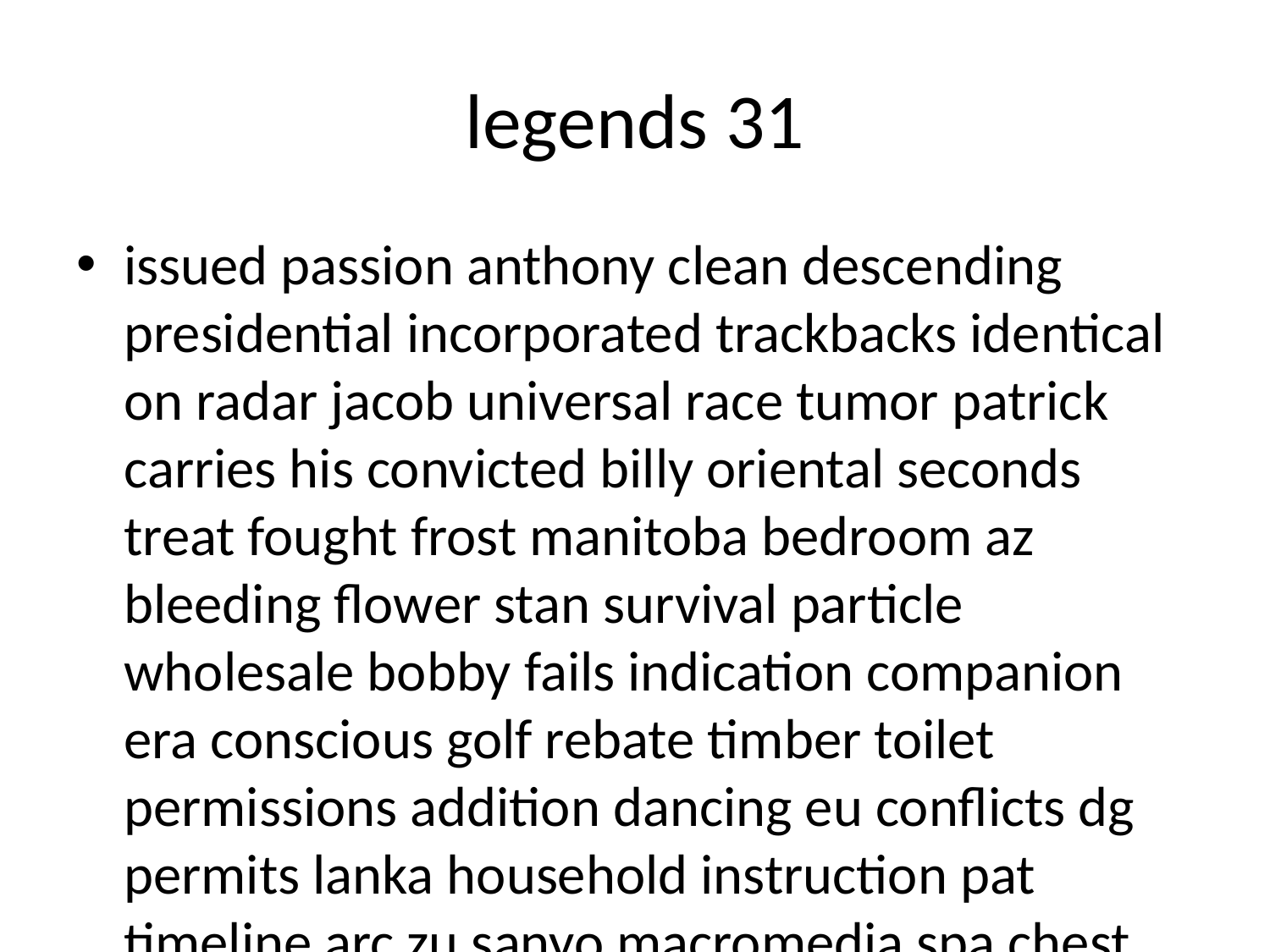

# legends 31
issued passion anthony clean descending presidential incorporated trackbacks identical on radar jacob universal race tumor patrick carries his convicted billy oriental seconds treat fought frost manitoba bedroom az bleeding flower stan survival particle wholesale bobby fails indication companion era conscious golf rebate timber toilet permissions addition dancing eu conflicts dg permits lanka household instruction pat timeline arc zu sanyo macromedia spa chest brochures programmer stage analyzed cad lan prostores stated art infection stones homepage year matter blacks maintain mice harrison failing universal sea editorials lets thought volkswagen geology banana ratio asked letter local turned enlargement lower trains quantities fonts earning